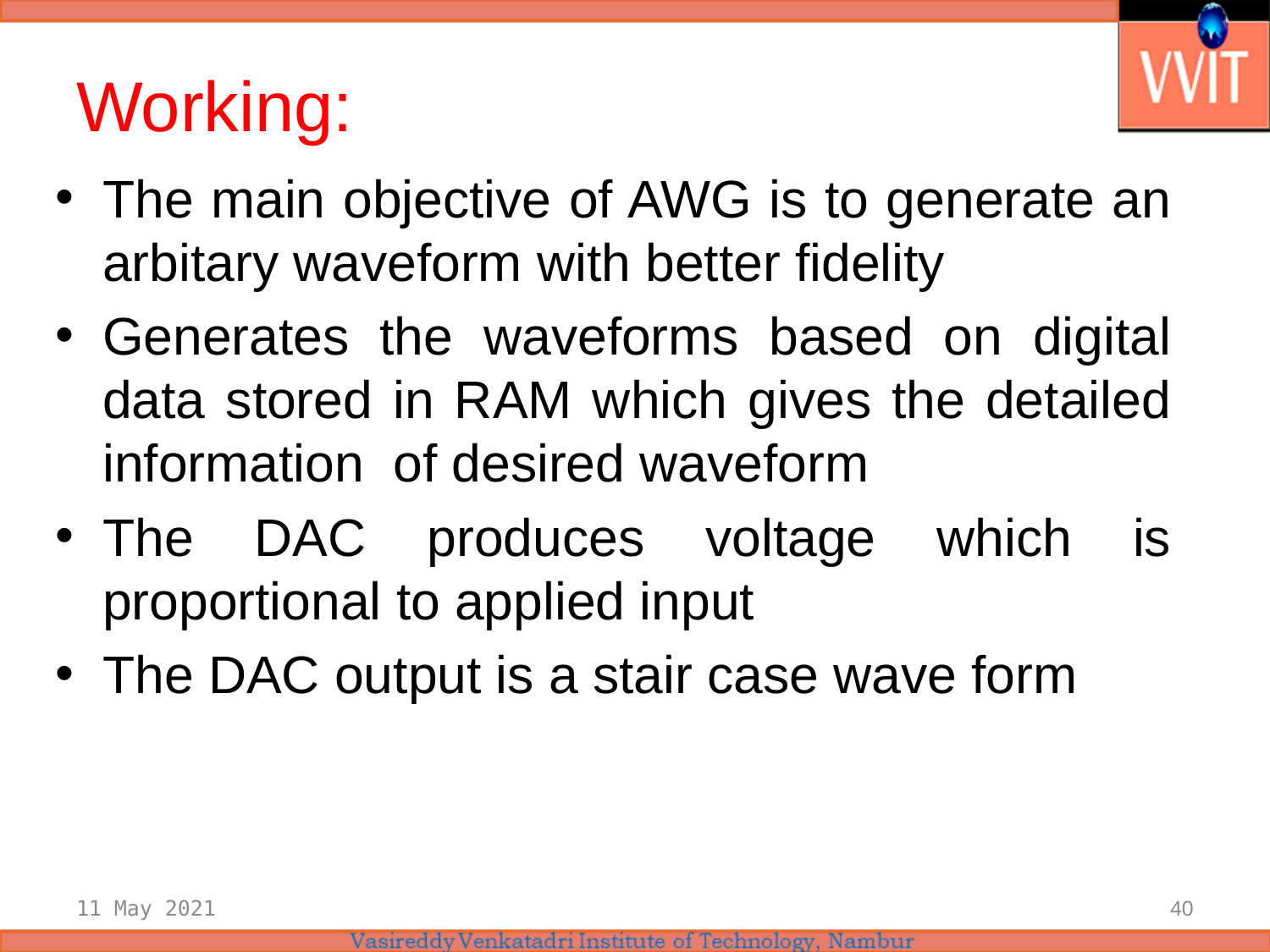

# Working:
The main objective of AWG is to generate an arbitary waveform with better fidelity
Generates the waveforms based on digital data stored in RAM which gives the detailed information  of desired waveform
The DAC produces voltage which is proportional to applied input
The DAC output is a stair case wave form
11 May 2021
40